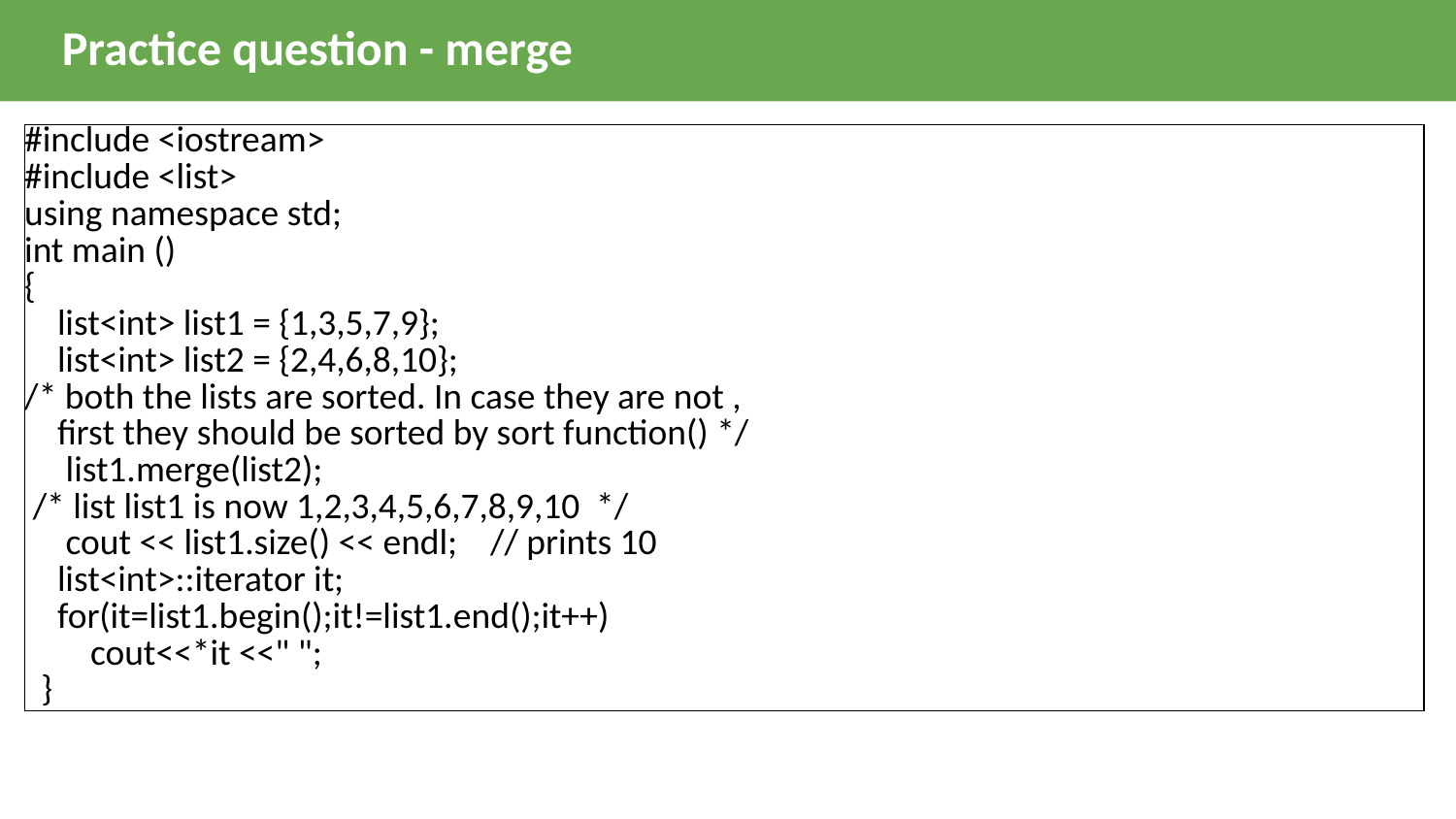

Practice question - merge
| #include <iostream> #include <list> using namespace std; int main () { list<int> list1 = {1,3,5,7,9}; list<int> list2 = {2,4,6,8,10}; /\* both the lists are sorted. In case they are not , first they should be sorted by sort function() \*/ list1.merge(list2); /\* list list1 is now 1,2,3,4,5,6,7,8,9,10 \*/ cout << list1.size() << endl; // prints 10 list<int>::iterator it; for(it=list1.begin();it!=list1.end();it++) cout<<\*it <<" "; } |
| --- |